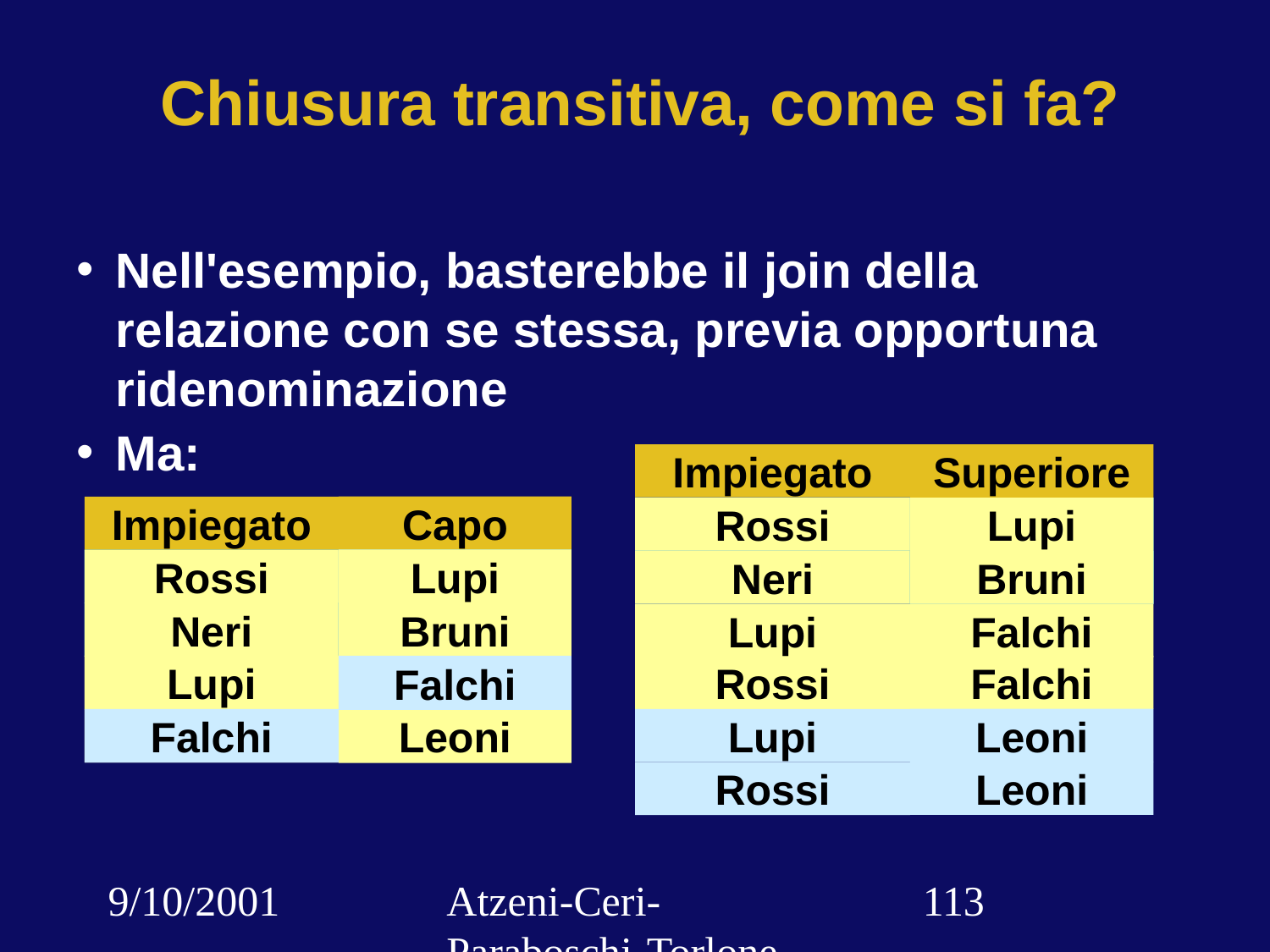

# Chiusura transitiva, come si fa?
Nell'esempio, basterebbe il join della relazione con se stessa, previa opportuna ridenominazione
Ma:
Impiegato
Superiore
Rossi
Rossi
Rossi
Mori
Mori
Lupi
Neri
Neri
Neri
Bruni
Bruni
Bruni
Bruni
Bruni
Lupi
Falchi
Falchi
Rossi
Capo
Impiegato
Mori
Mori
Lupi
Rossi
Rossi
Rossi
Lupi
Neri
Neri
Neri
Bruni
Bruni
Bruni
Bruni
Bruni
Lupi
Falchi
Lupi
Leoni
Falchi
Falchi
Leoni
Falchi
Lupi
Leoni
Rossi
9/10/2001
Atzeni-Ceri-Paraboschi-Torlone, Basi di dati, Capitolo 3
113